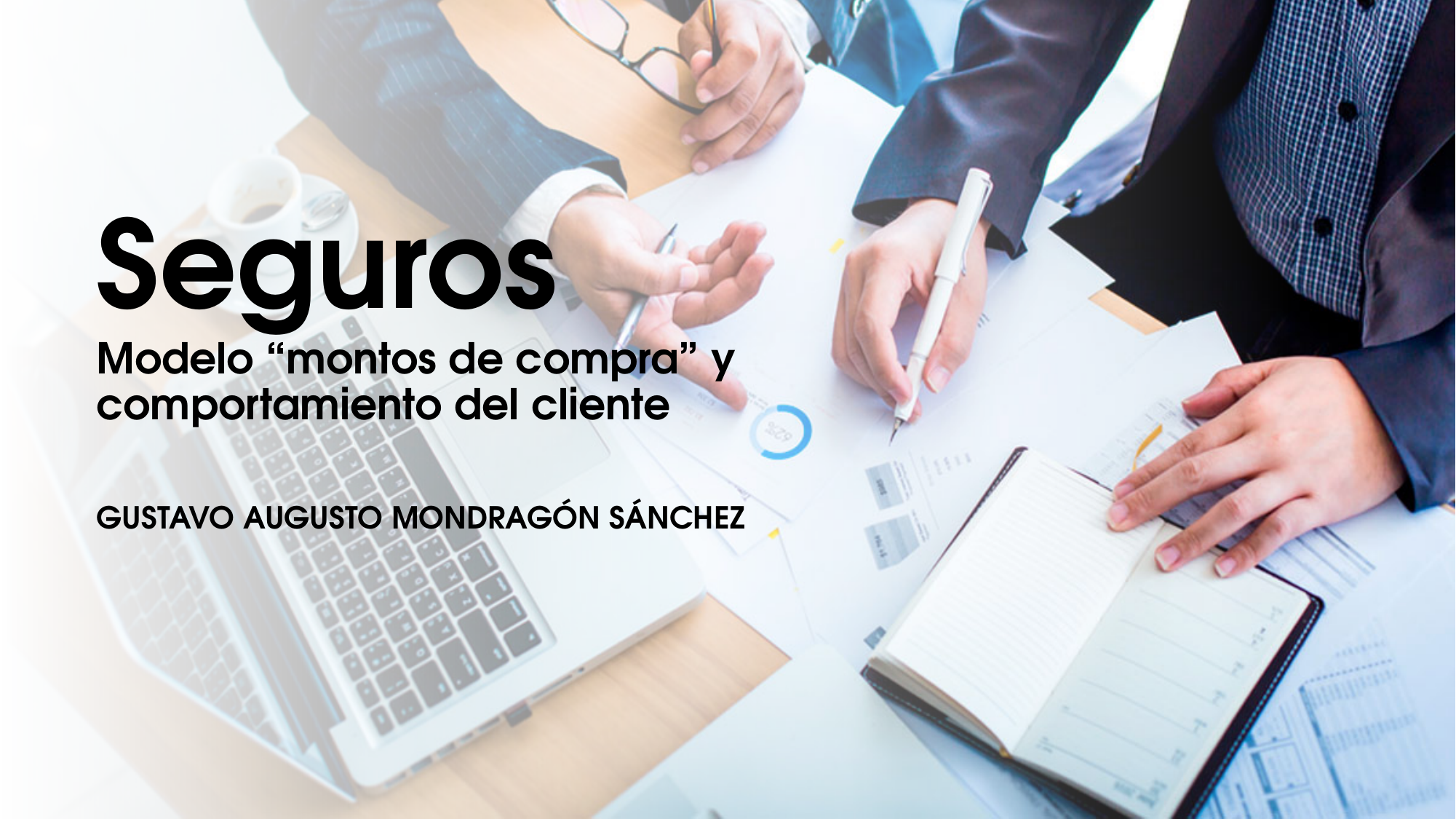

Seguros
Modelo “montos de compra” y comportamiento del cliente
Gustavo Augusto Mondragón Sánchez